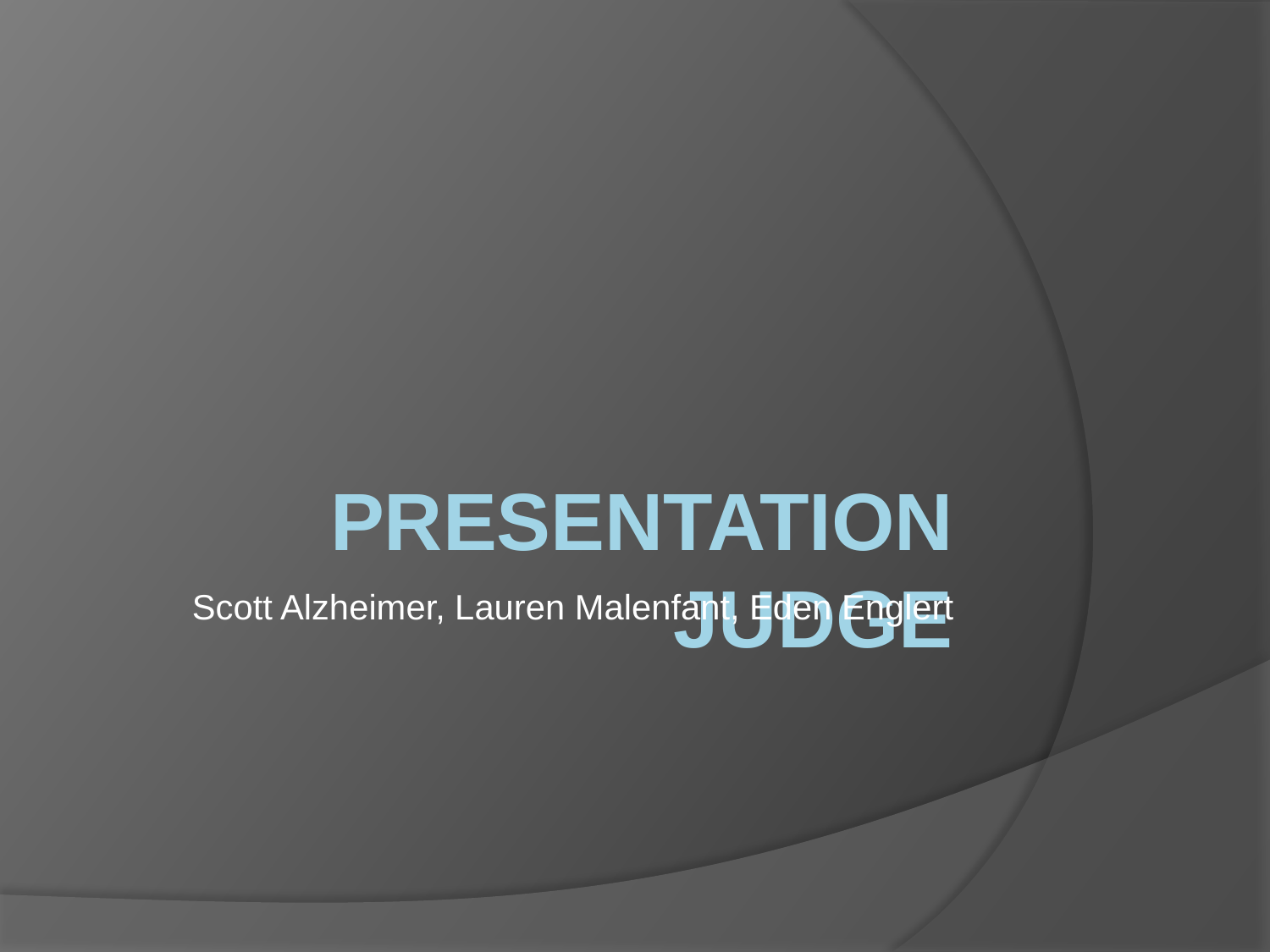

Scott Alzheimer, Lauren Malenfant, Eden Englert
# Presentation Judge